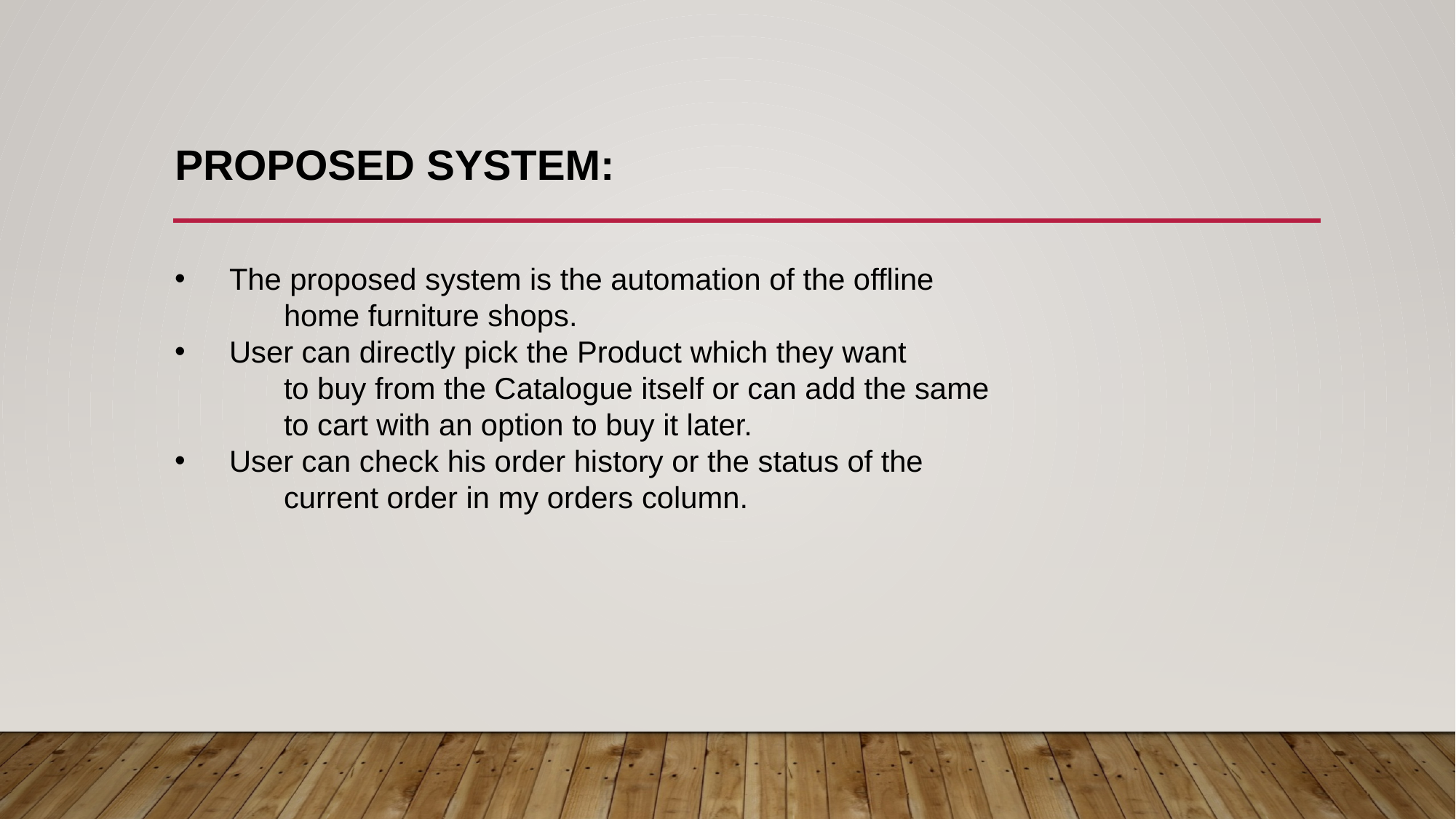

# PROPOSED SYSTEM:
The proposed system is the automation of the offline
	home furniture shops.
User can directly pick the Product which they want
	to buy from the Catalogue itself or can add the same
	to cart with an option to buy it later.
User can check his order history or the status of the
	current order in my orders column.